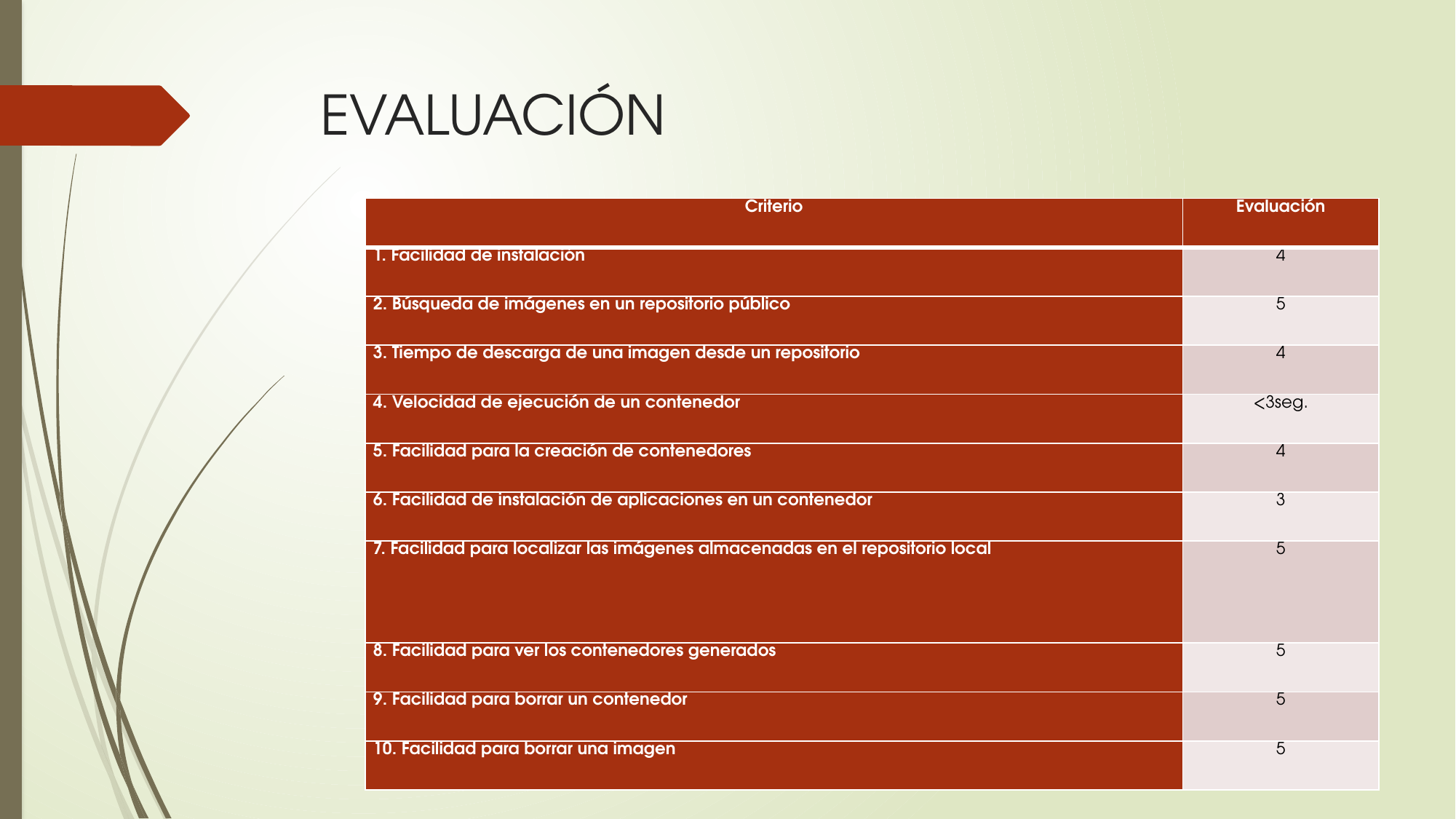

# EVALUACIÓN
| Criterio | Evaluación |
| --- | --- |
| 1. Facilidad de instalación | 4 |
| 2. Búsqueda de imágenes en un repositorio público | 5 |
| 3. Tiempo de descarga de una imagen desde un repositorio | 4 |
| 4. Velocidad de ejecución de un contenedor | <3seg. |
| 5. Facilidad para la creación de contenedores | 4 |
| 6. Facilidad de instalación de aplicaciones en un contenedor | 3 |
| 7. Facilidad para localizar las imágenes almacenadas en el repositorio local | 5 |
| 8. Facilidad para ver los contenedores generados | 5 |
| 9. Facilidad para borrar un contenedor | 5 |
| 10. Facilidad para borrar una imagen | 5 |